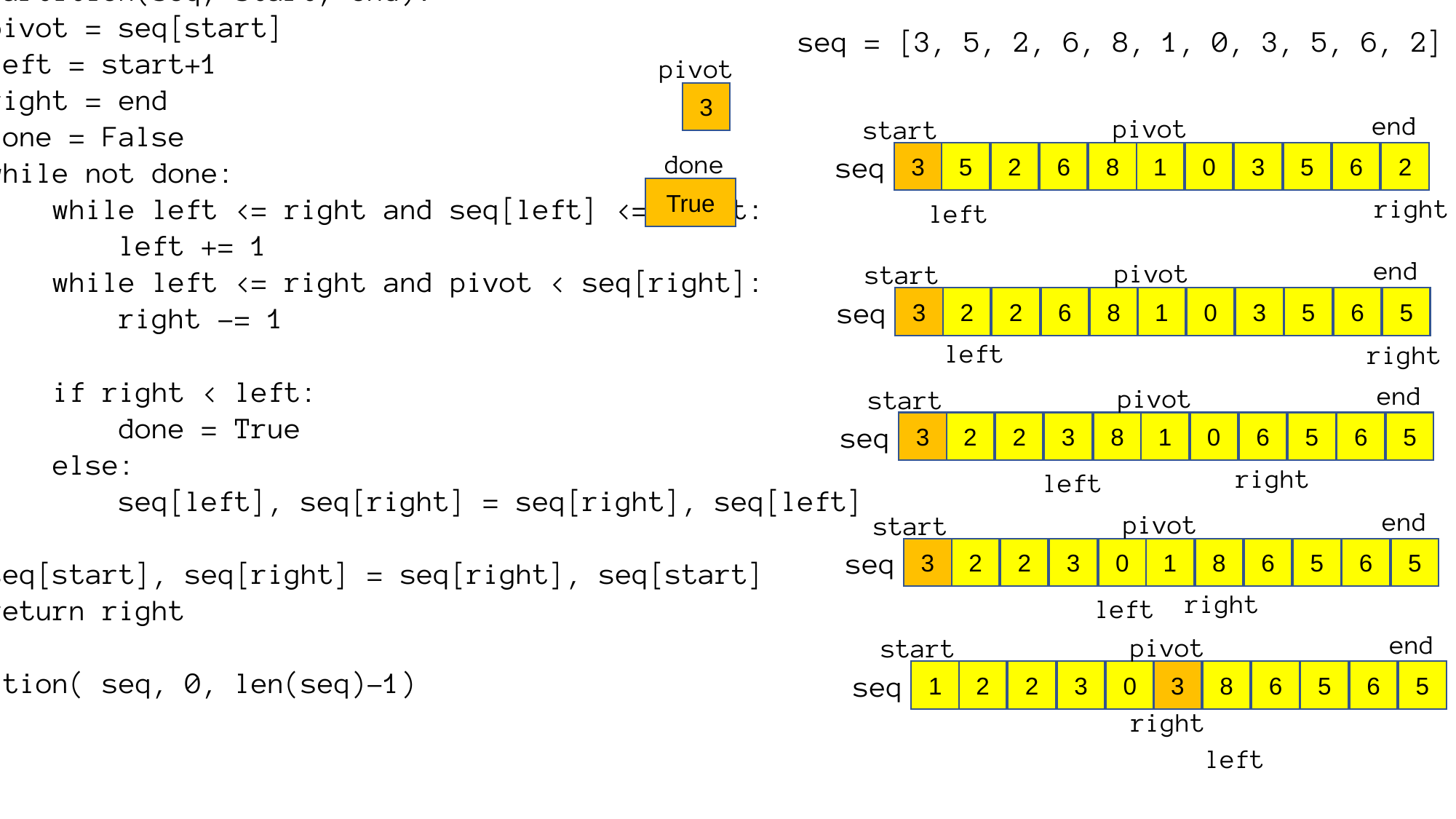

def partition(seq, start, end):
    pivot = seq[start]
    left = start+1
    right = end
    done = False
    while not done:
        while left <= right and seq[left] <= pivot:
            left += 1
        while left <= right and pivot < seq[right]:
            right -= 1

        if right < left:
            done = True
        else:
            seq[left], seq[right] = seq[right], seq[left]

    seq[start], seq[right] = seq[right], seq[start]
    return right

partition( seq, 0, len(seq)-1)

seq = [3, 5, 2, 6, 8, 1, 0, 3, 5, 6, 2]
pivot
3
end
pivot
start
done
seq
3
5
2
6
8
1
0
3
5
6
2
True
right
left
end
pivot
start
seq
3
2
2
6
8
1
0
3
5
6
5
left
right
end
pivot
start
seq
3
2
2
3
8
1
0
6
5
6
5
right
left
end
pivot
start
seq
3
2
2
3
0
1
8
6
5
6
5
right
left
end
pivot
start
seq
1
2
2
3
0
3
8
6
5
6
5
right
left